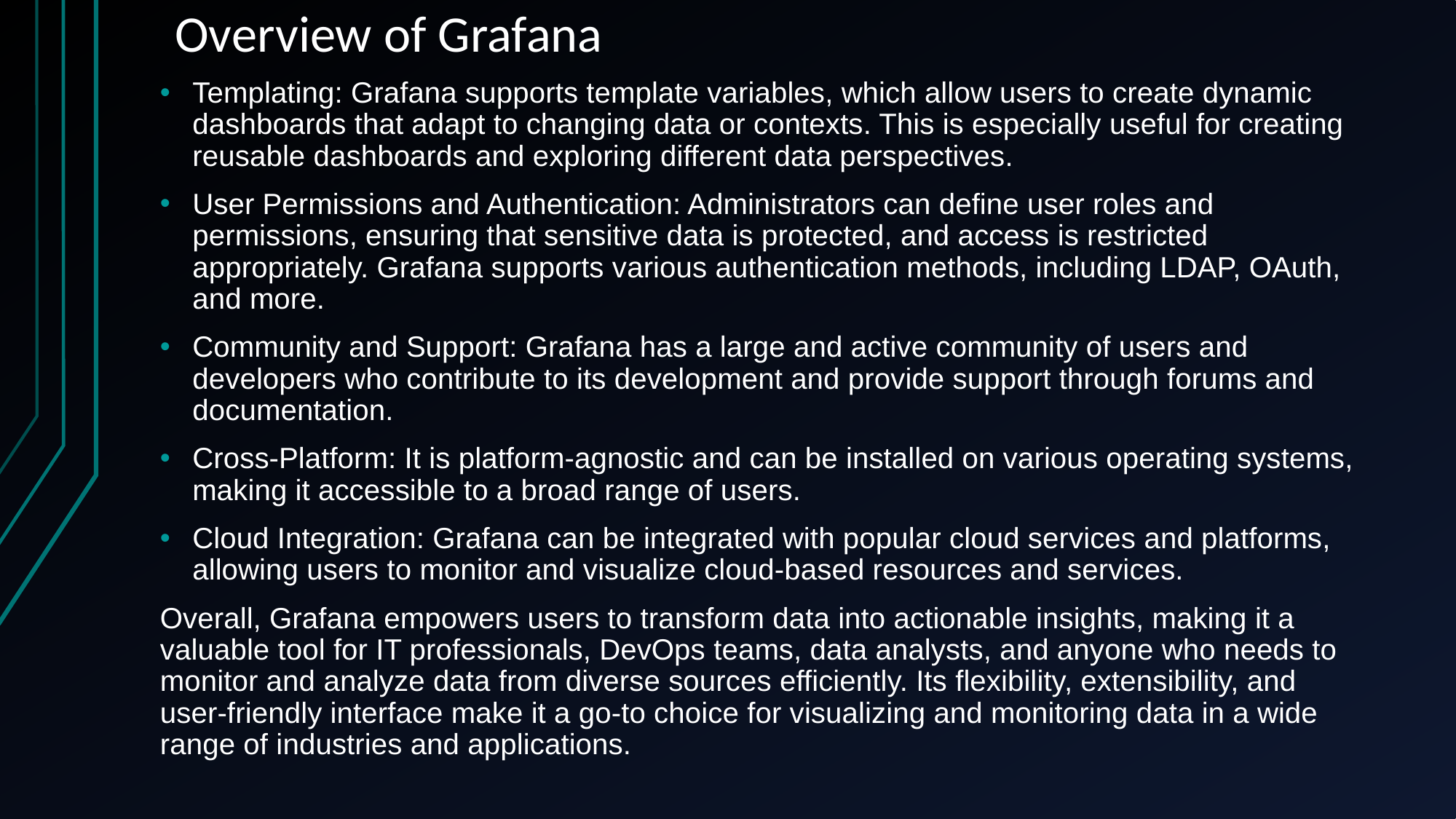

# Overview of Grafana
Templating: Grafana supports template variables, which allow users to create dynamic dashboards that adapt to changing data or contexts. This is especially useful for creating reusable dashboards and exploring different data perspectives.
User Permissions and Authentication: Administrators can define user roles and permissions, ensuring that sensitive data is protected, and access is restricted appropriately. Grafana supports various authentication methods, including LDAP, OAuth, and more.
Community and Support: Grafana has a large and active community of users and developers who contribute to its development and provide support through forums and documentation.
Cross-Platform: It is platform-agnostic and can be installed on various operating systems, making it accessible to a broad range of users.
Cloud Integration: Grafana can be integrated with popular cloud services and platforms, allowing users to monitor and visualize cloud-based resources and services.
Overall, Grafana empowers users to transform data into actionable insights, making it a valuable tool for IT professionals, DevOps teams, data analysts, and anyone who needs to monitor and analyze data from diverse sources efficiently. Its flexibility, extensibility, and user-friendly interface make it a go-to choice for visualizing and monitoring data in a wide range of industries and applications.